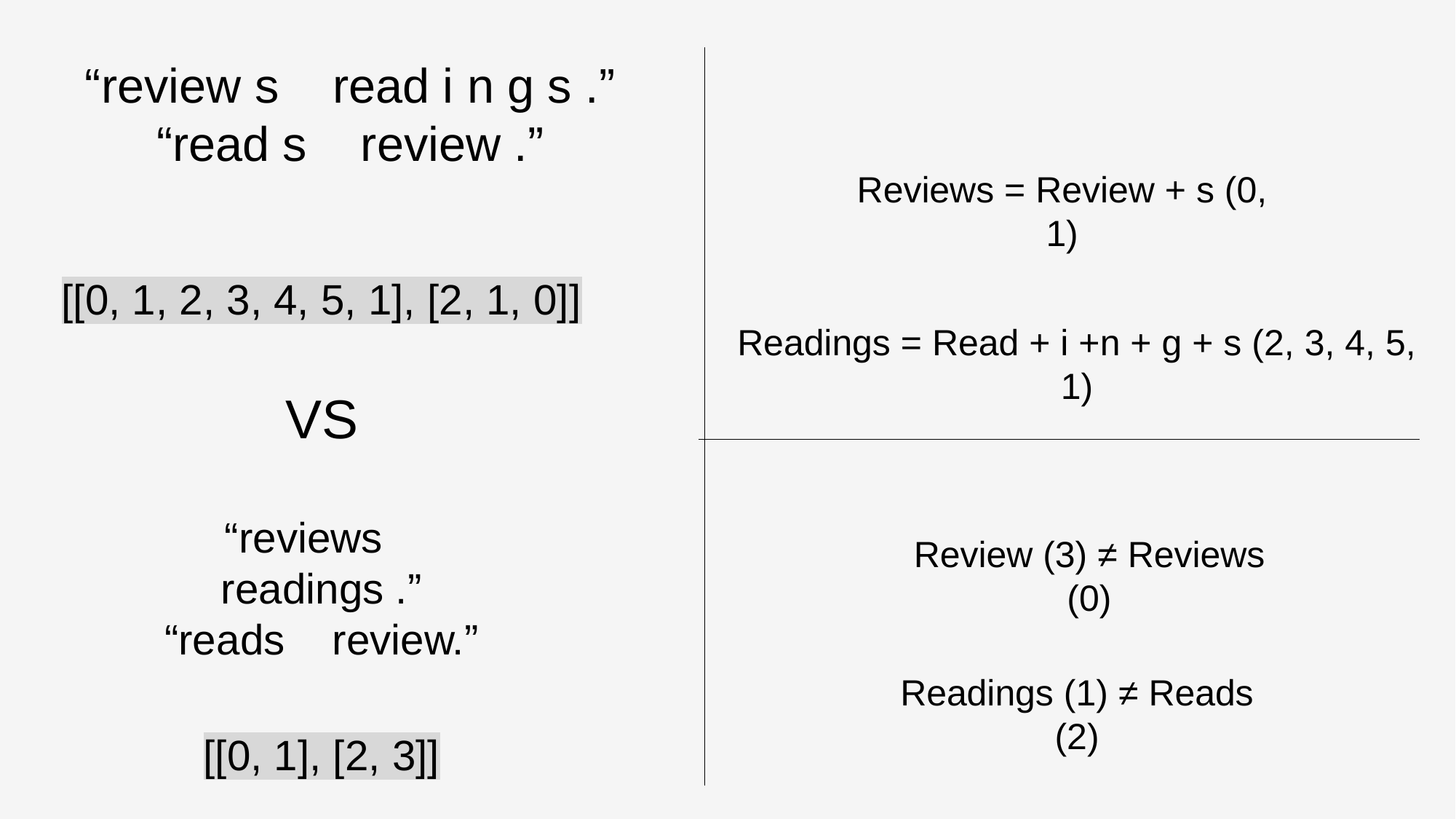

“review s    read i n g s .”
“read s    review .”
13
Reviews = Review + s (0, 1)
[[0, 1, 2, 3, 4, 5, 1], [2, 1, 0]]
Readings = Read + i +n + g + s (2, 3, 4, 5, 1)
VS
“reviews    readings .”
“reads    review.”
Review (3) ≠ Reviews (0)

Readings (1) ≠ Reads (2)
[[0, 1], [2, 3]]